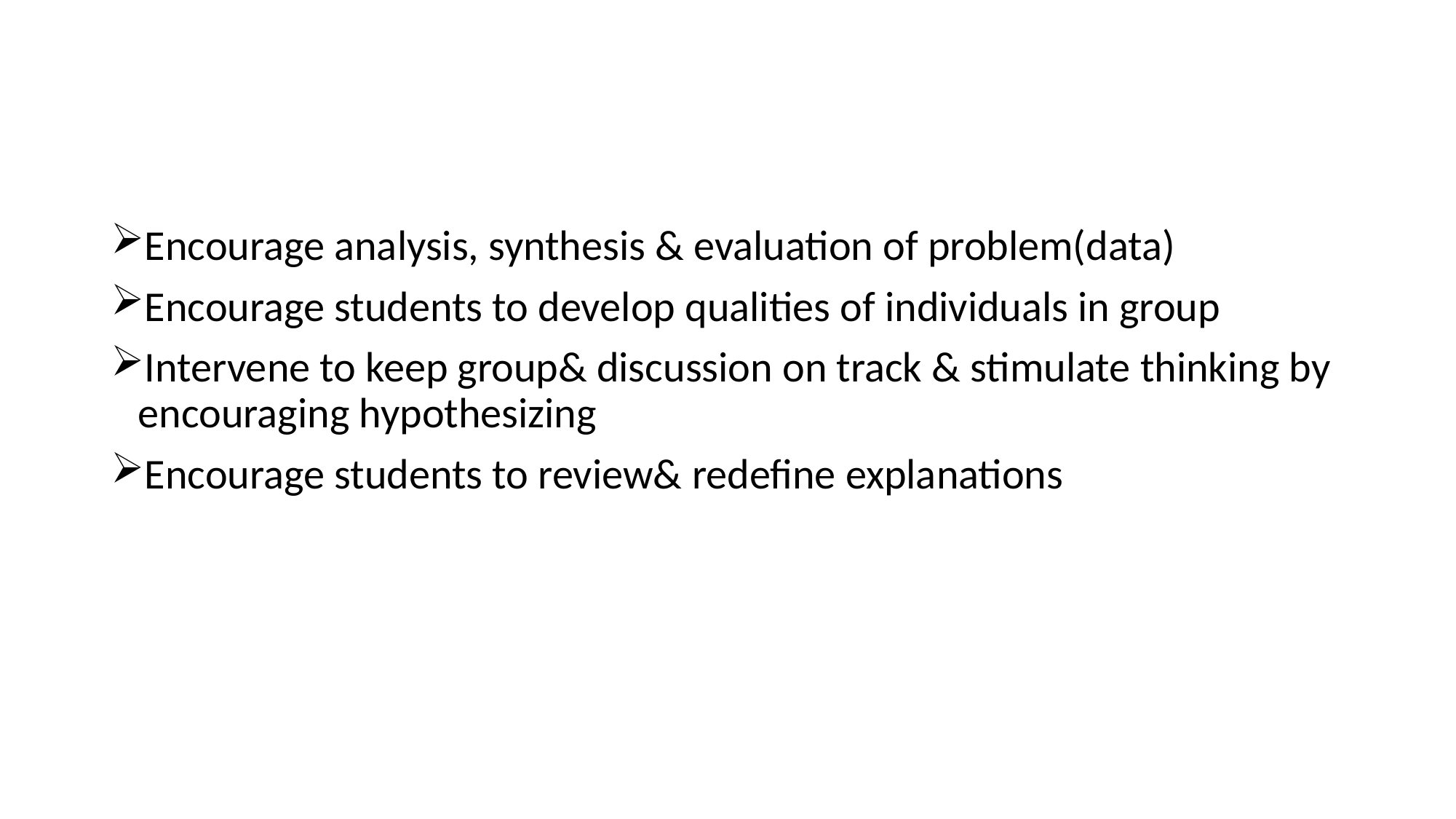

#
Encourage analysis, synthesis & evaluation of problem(data)
Encourage students to develop qualities of individuals in group
Intervene to keep group& discussion on track & stimulate thinking by encouraging hypothesizing
Encourage students to review& redefine explanations